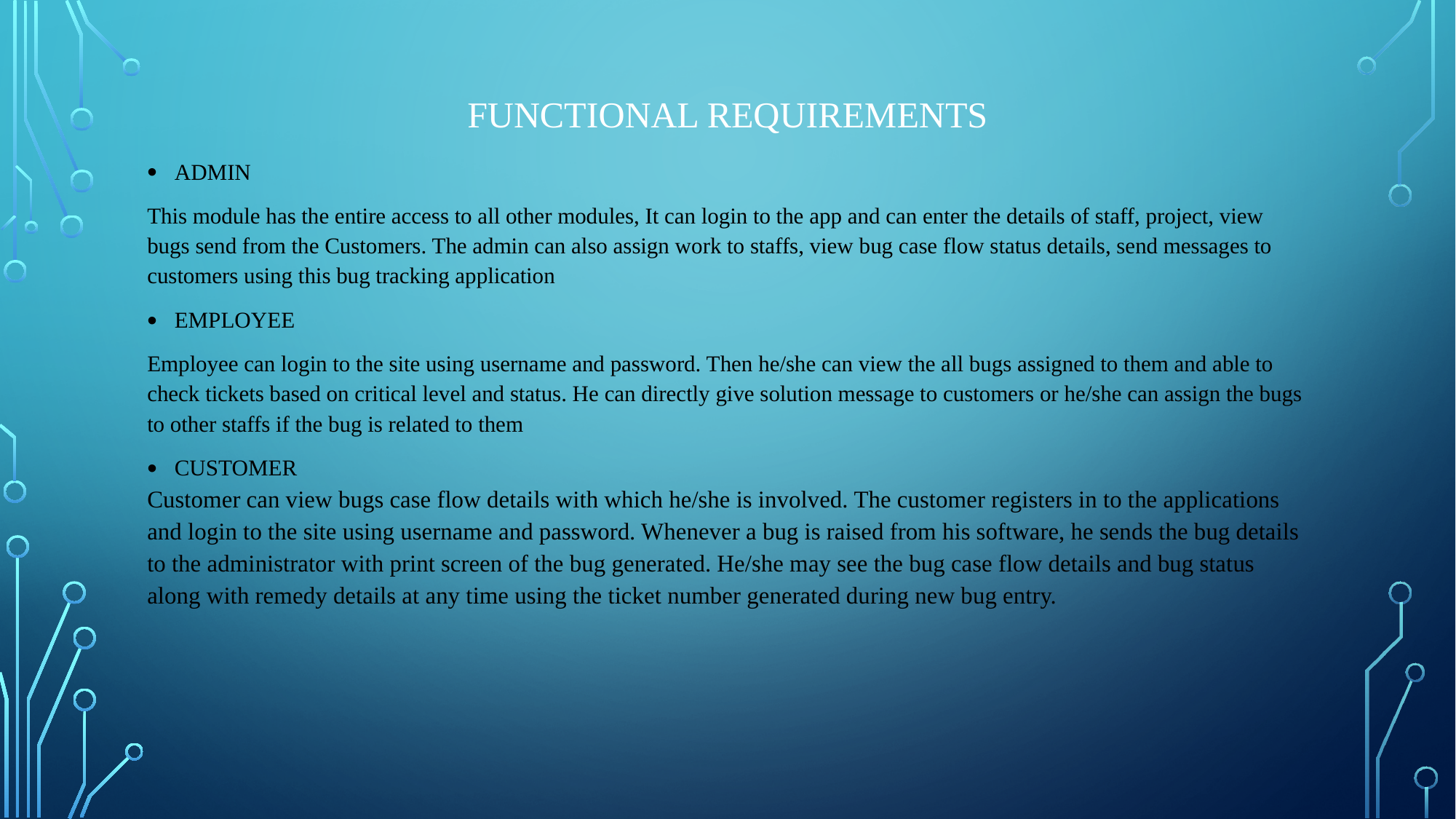

# Functional requirements
ADMIN
This module has the entire access to all other modules, It can login to the app and can enter the details of staff, project, view bugs send from the Customers. The admin can also assign work to staffs, view bug case flow status details, send messages to customers using this bug tracking application
EMPLOYEE
Employee can login to the site using username and password. Then he/she can view the all bugs assigned to them and able to check tickets based on critical level and status. He can directly give solution message to customers or he/she can assign the bugs to other staffs if the bug is related to them
CUSTOMER
Customer can view bugs case flow details with which he/she is involved. The customer registers in to the applications and login to the site using username and password. Whenever a bug is raised from his software, he sends the bug details to the administrator with print screen of the bug generated. He/she may see the bug case flow details and bug status along with remedy details at any time using the ticket number generated during new bug entry.